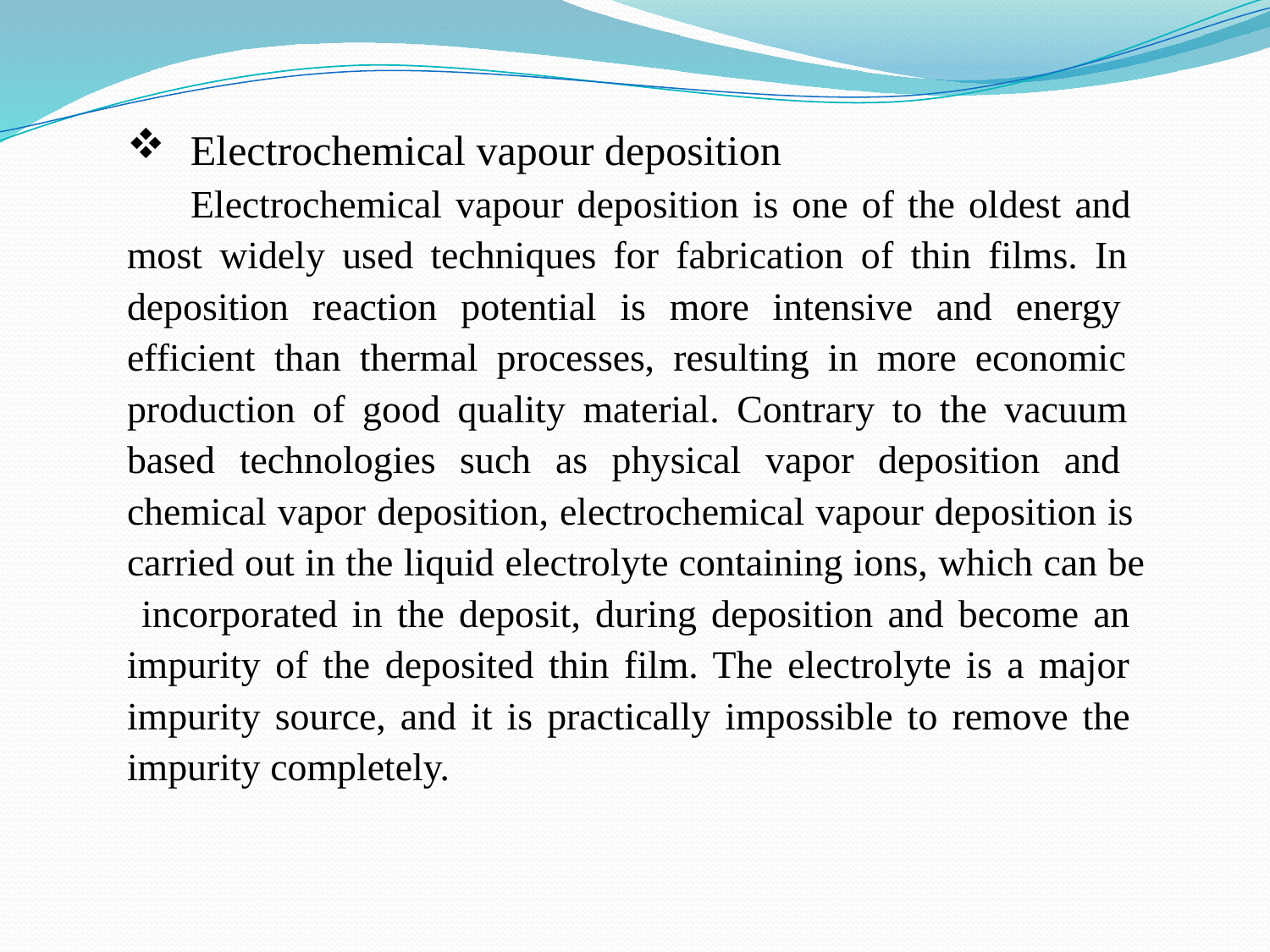

Electrochemical vapour deposition
Electrochemical vapour deposition is one of the oldest and  most widely used techniques for fabrication of thin films. In  deposition reaction potential is more intensive and energy  efficient than thermal processes, resulting in more economic  production of good quality material. Contrary to the vacuum  based technologies such as physical vapor deposition and  chemical vapor deposition, electrochemical vapour deposition is  carried out in the liquid electrolyte containing ions, which can be  incorporated in the deposit, during deposition and become an  impurity of the deposited thin film. The electrolyte is a major  impurity source, and it is practically impossible to remove the  impurity completely.